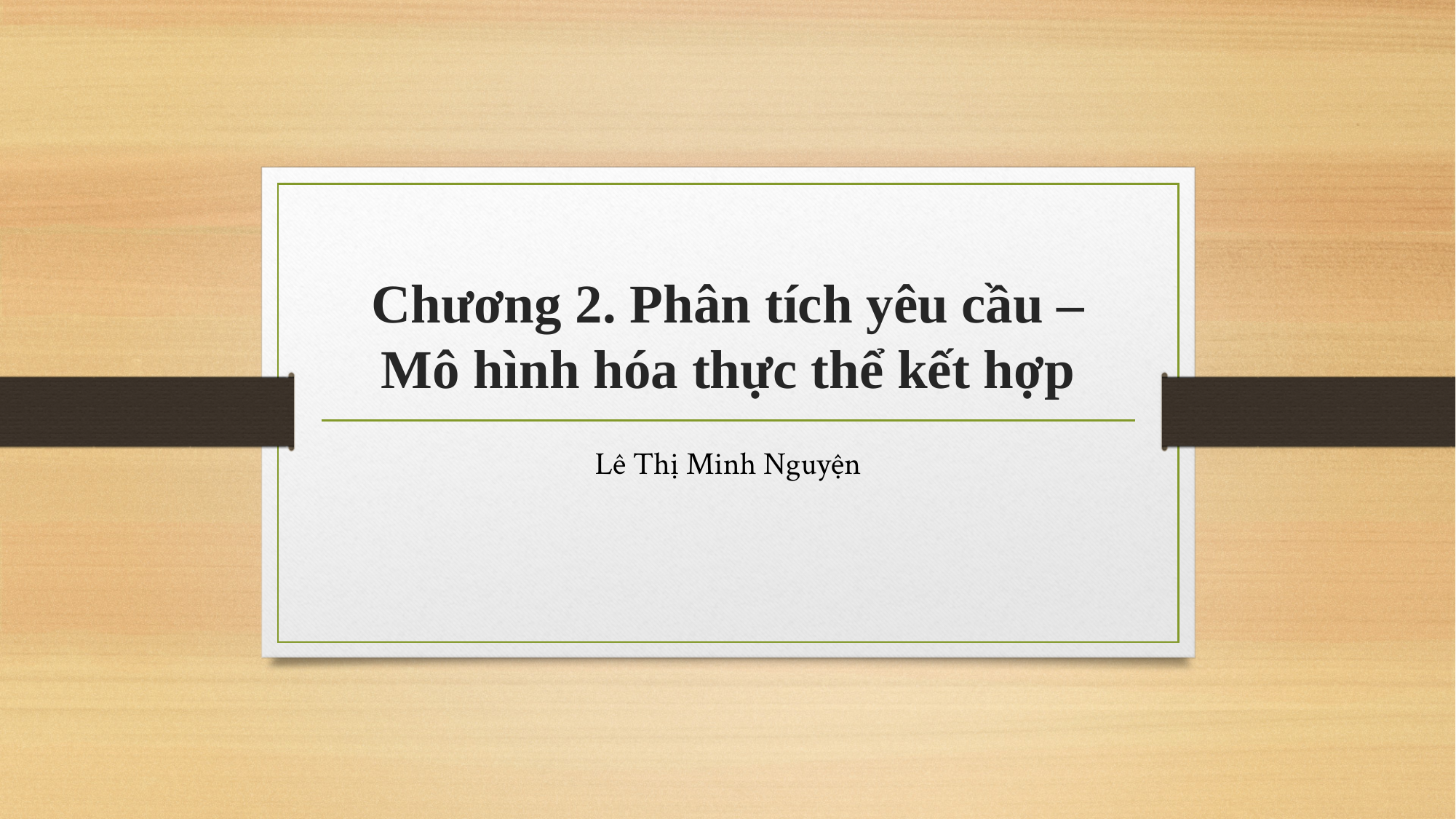

# Chương 2. Phân tích yêu cầu – Mô hình hóa thực thể kết hợp
Lê Thị Minh Nguyện